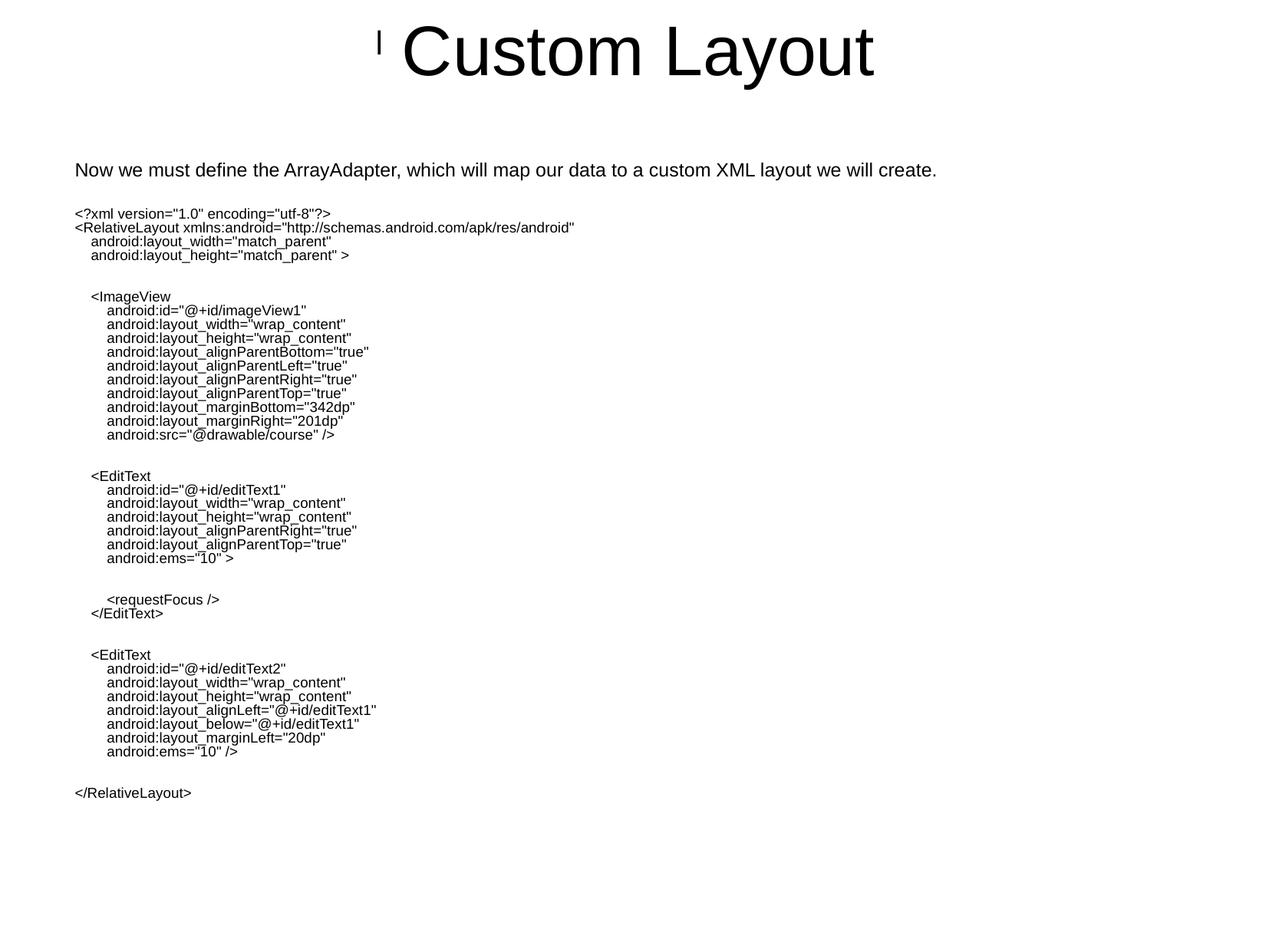

Custom Layout
Now we must define the ArrayAdapter, which will map our data to a custom XML layout we will create.

<?xml version="1.0" encoding="utf-8"?>
<RelativeLayout xmlns:android="http://schemas.android.com/apk/res/android"
    android:layout_width="match_parent"
    android:layout_height="match_parent" >

    <ImageView
        android:id="@+id/imageView1"
        android:layout_width="wrap_content"
        android:layout_height="wrap_content"
        android:layout_alignParentBottom="true"
        android:layout_alignParentLeft="true"
        android:layout_alignParentRight="true"
        android:layout_alignParentTop="true"
        android:layout_marginBottom="342dp"
        android:layout_marginRight="201dp"
        android:src="@drawable/course" />

    <EditText
        android:id="@+id/editText1"
        android:layout_width="wrap_content"
        android:layout_height="wrap_content"
        android:layout_alignParentRight="true"
        android:layout_alignParentTop="true"
        android:ems="10" >

        <requestFocus />
    </EditText>

    <EditText
        android:id="@+id/editText2"
        android:layout_width="wrap_content"
        android:layout_height="wrap_content"
        android:layout_alignLeft="@+id/editText1"
        android:layout_below="@+id/editText1"
        android:layout_marginLeft="20dp"
        android:ems="10" />

</RelativeLayout>